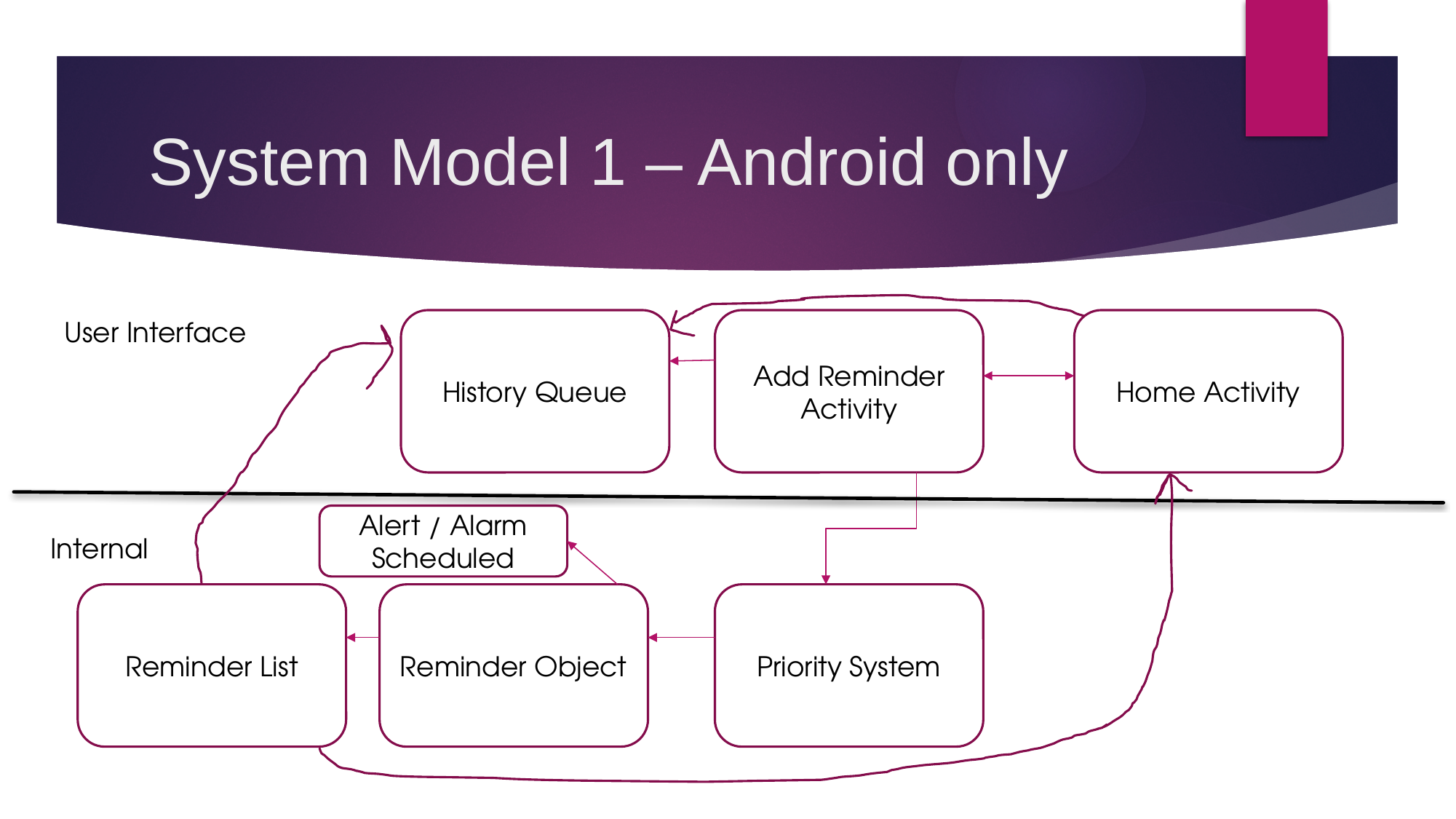

# System Model 1 – Android only

User Interface
History Queue
Add Reminder Activity
Home Activity

Alert / Alarm Scheduled
Internal
Reminder List
Reminder Object
Priority System